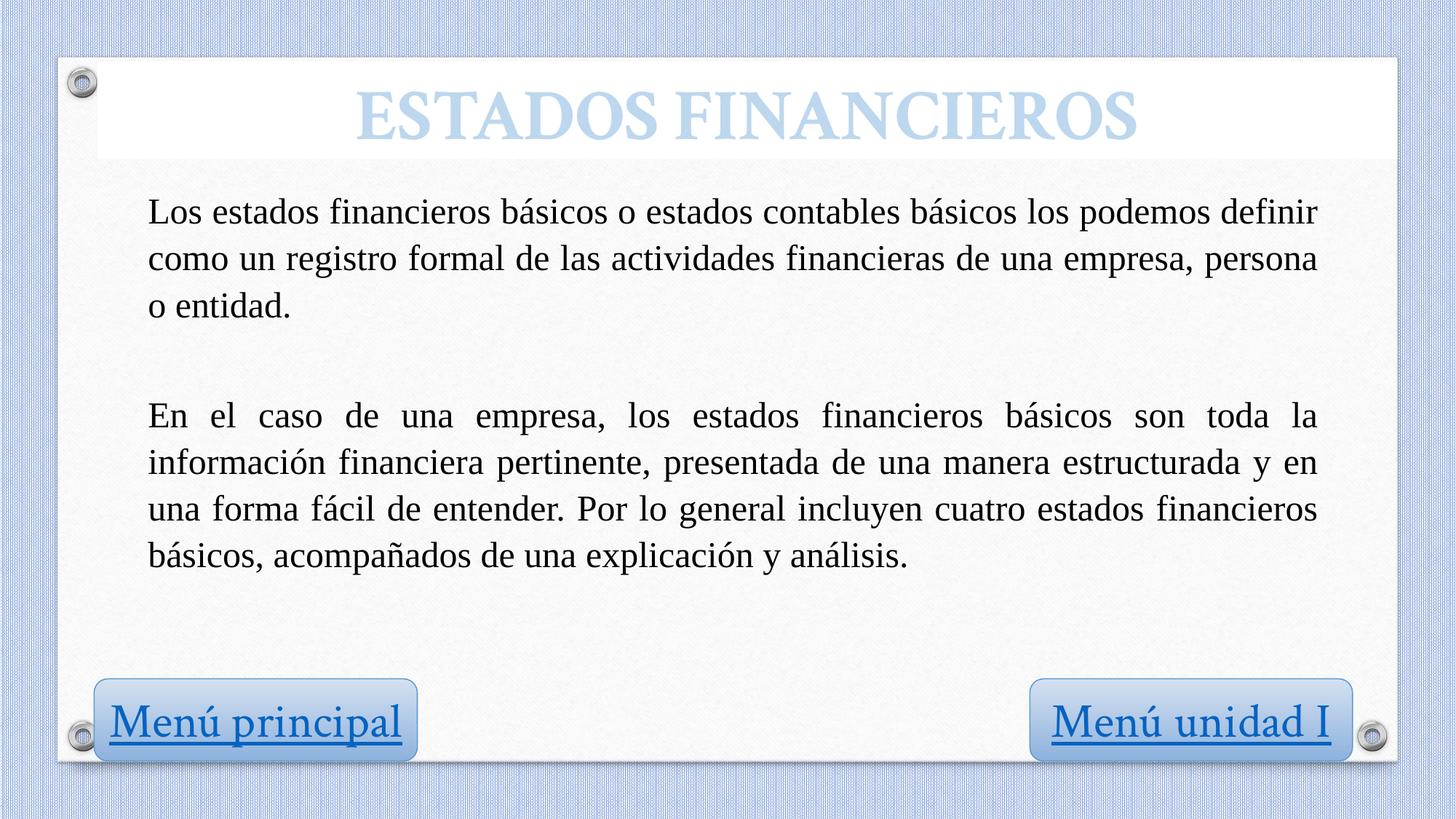

ESTADOS FINANCIEROS
Los estados financieros básicos o estados contables básicos los podemos definir como un registro formal de las actividades financieras de una empresa, persona o entidad.

En el caso de una empresa, los estados financieros básicos son toda la información financiera pertinente, presentada de una manera estructurada y en una forma fácil de entender. Por lo general incluyen cuatro estados financieros básicos, acompañados de una explicación y análisis.
Menú principal
Menú unidad I